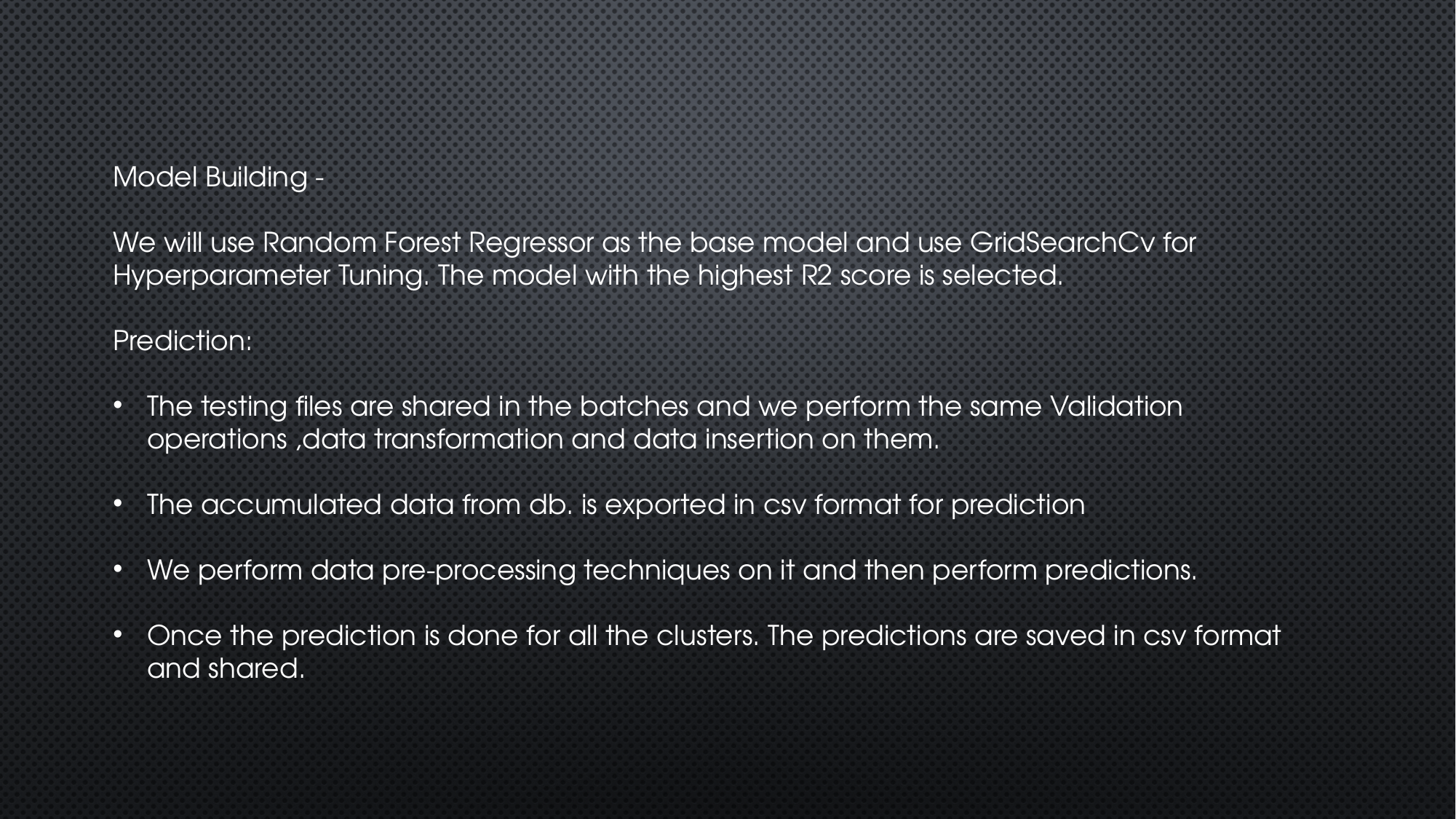

Model Building -

We will use Random Forest Regressor as the base model and use GridSearchCv for Hyperparameter Tuning. The model with the highest R2 score is selected.

Prediction:

The testing files are shared in the batches and we perform the same Validation operations ,data transformation and data insertion on them.

The accumulated data from db. is exported in csv format for prediction

We perform data pre-processing techniques on it and then perform predictions.

Once the prediction is done for all the clusters. The predictions are saved in csv format and shared.